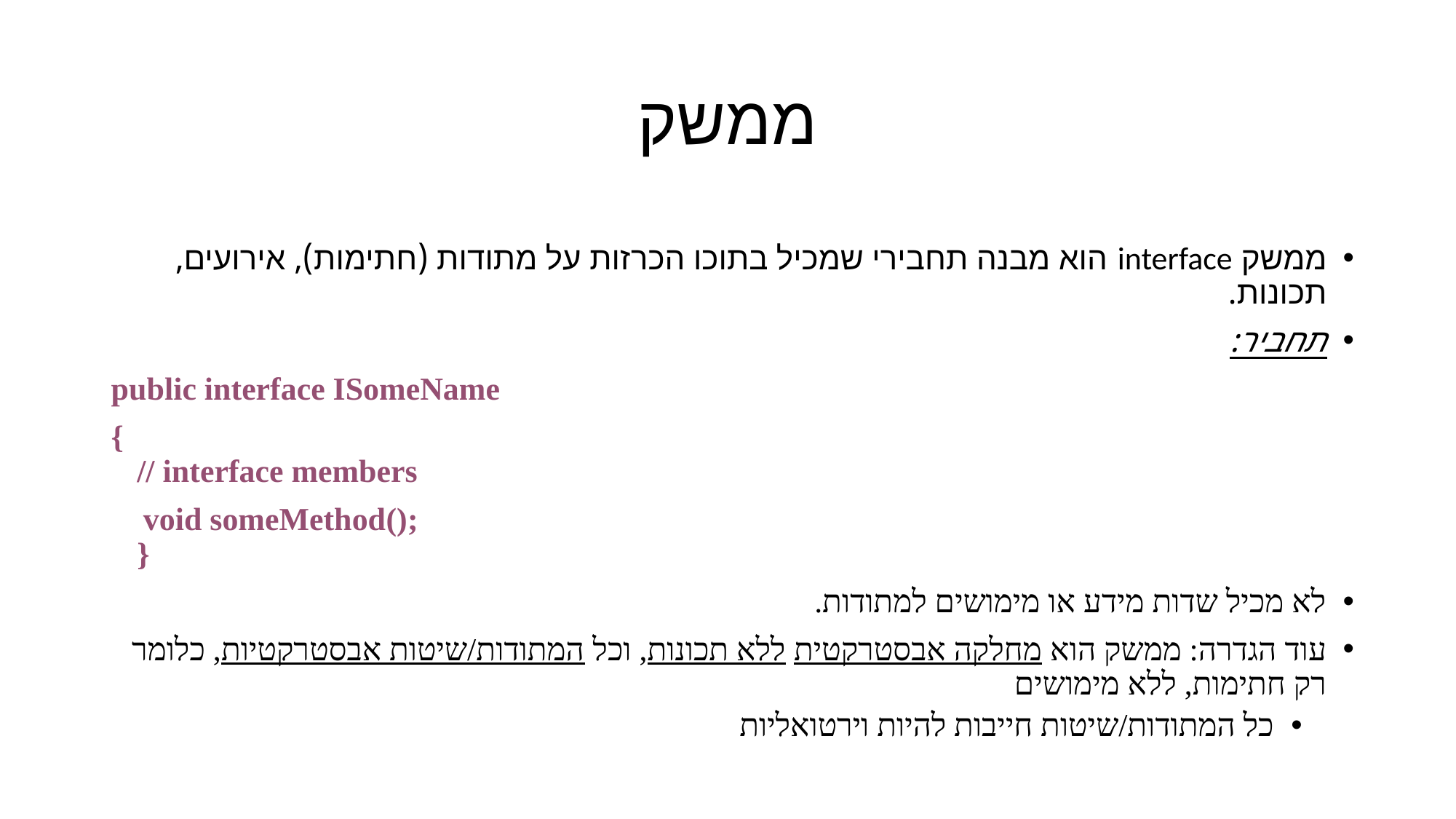

# ממשק
ממשק interface הוא מבנה תחבירי שמכיל בתוכו הכרזות על מתודות (חתימות), אירועים, תכונות.
תחביר:
public interface ISomeName
{
// interface members
    void someMethod();
}
לא מכיל שדות מידע או מימושים למתודות.
עוד הגדרה: ממשק הוא מחלקה אבסטרקטית ללא תכונות, וכל המתודות/שיטות אבסטרקטיות, כלומר רק חתימות, ללא מימושים
כל המתודות/שיטות חייבות להיות וירטואליות